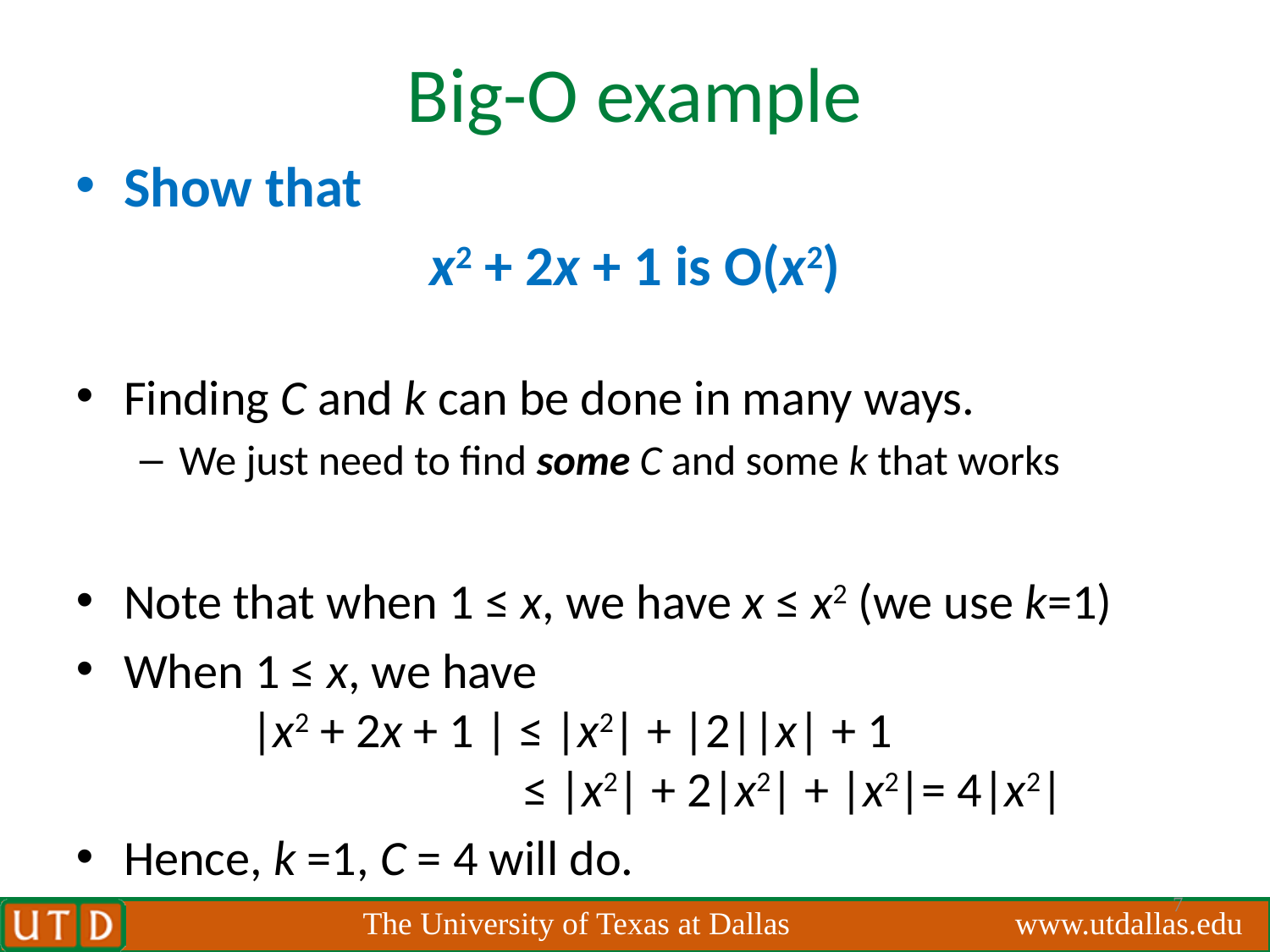

# Big-O example
Show that
x2 + 2x + 1 is O(x2)

Finding C and k can be done in many ways.
We just need to find some C and some k that works

Note that when 1 ≤ x, we have x ≤ x2 (we use k=1)
When 1 ≤ x, we have
	|x2 + 2x + 1 | ≤ |x2| + |2||x| + 1
	 	             ≤ |x2| + 2|x2| + |x2|= 4|x2|
Hence, k =1, C = 4 will do.
7